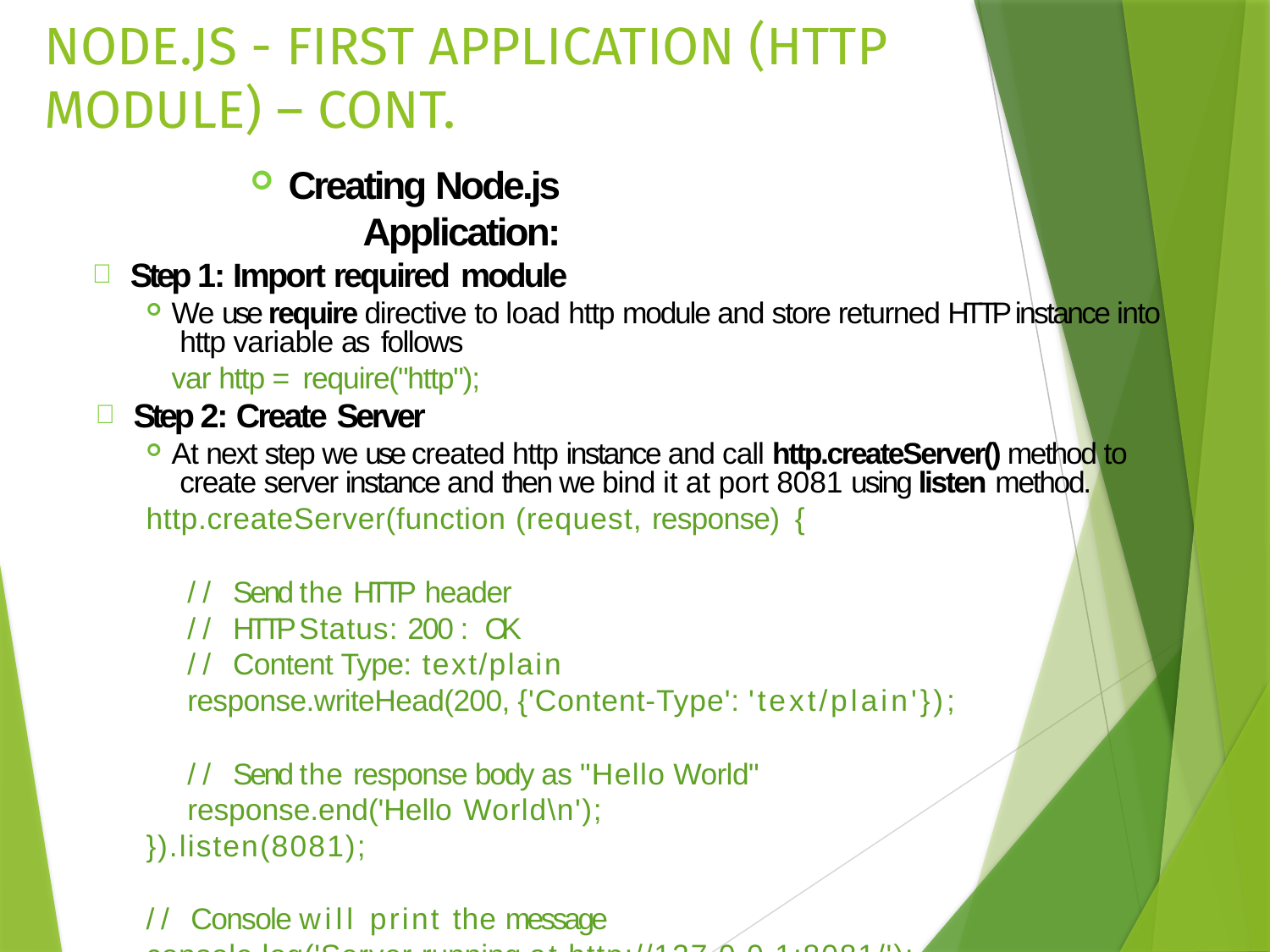

# NODE.JS - FIRST APPLICATION (HTTP MODULE) – CONT.
Creating Node.js Application:
Step 1: Import required module
We use require directive to load http module and store returned HTTP instance into  http variable as follows
var http = require("http");
Step 2: Create Server
At next step we use created http instance and call http.createServer() method to  create server instance and then we bind it at port 8081 using listen method.
http.createServer(function (request, response) {

// Send the HTTP header
// HTTP Status: 200 : OK
// Content Type: text/plain
response.writeHead(200, {'Content-Type': 'text/plain'});

// Send the response body as "Hello World"
response.end('Hello World\n');
}).listen(8081);

// Console will print the message
console.log('Server running at http://127.0.0.1:8081/');